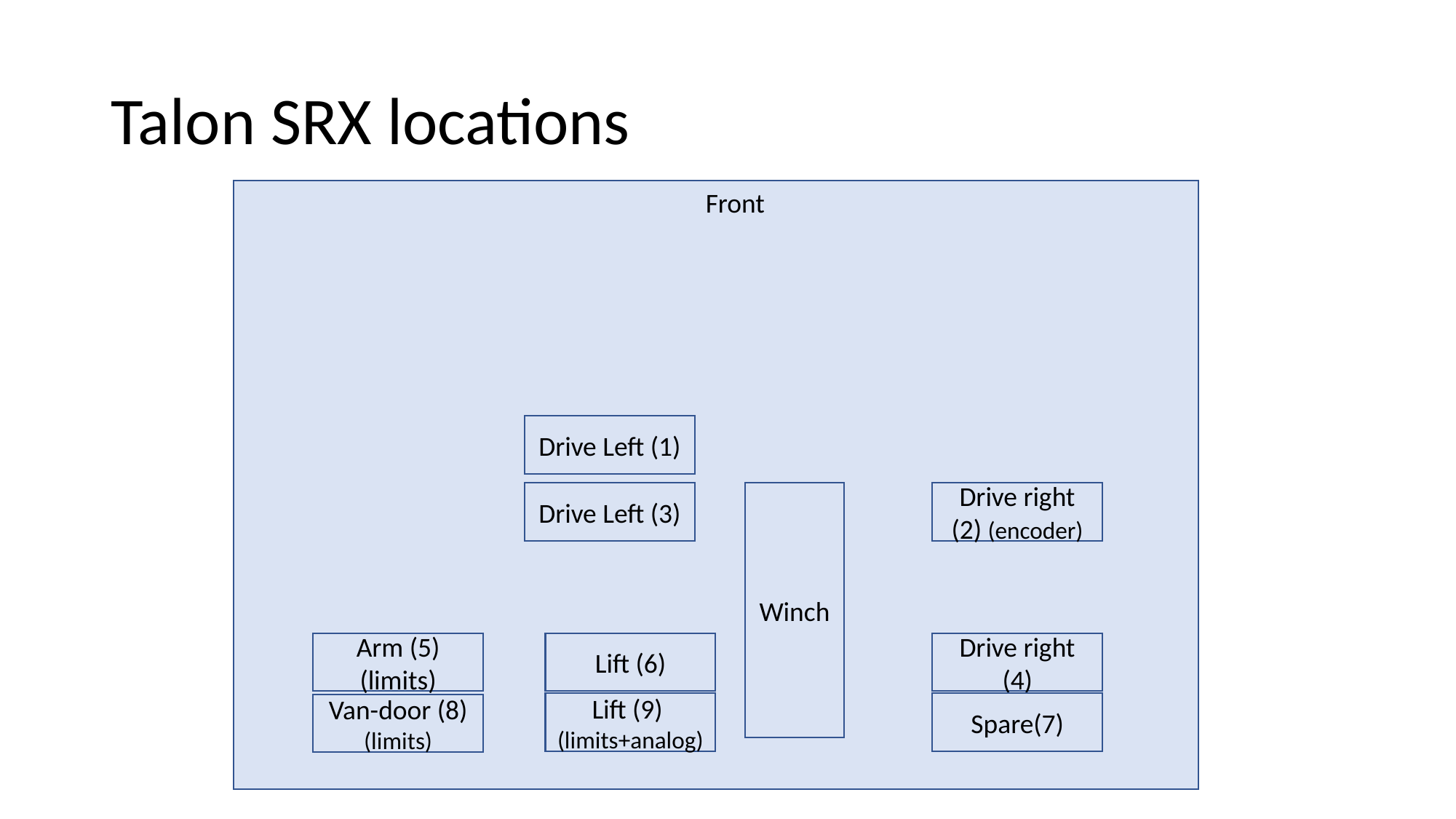

# Talon SRX locations

Front
Drive Left (1)
Drive Left (3)
Winch
Drive right (2) (encoder)
Arm (5)
(limits)
Lift (6)
Drive right (4)
Lift (9)
(limits+analog)
Spare(7)
Van-door (8)
(limits)